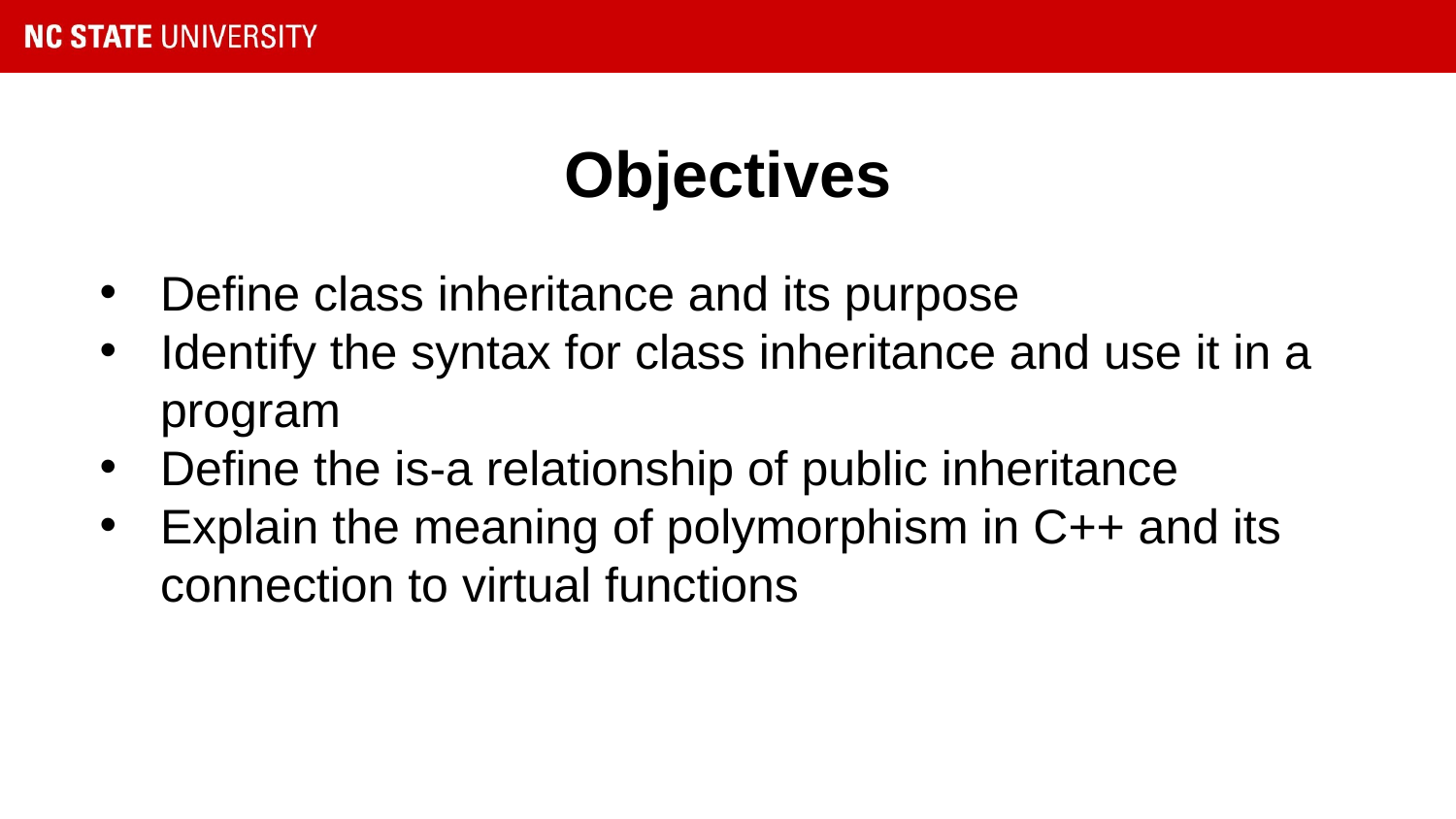

# Objectives
Define class inheritance and its purpose
Identify the syntax for class inheritance and use it in a program
Define the is-a relationship of public inheritance
Explain the meaning of polymorphism in C++ and its connection to virtual functions